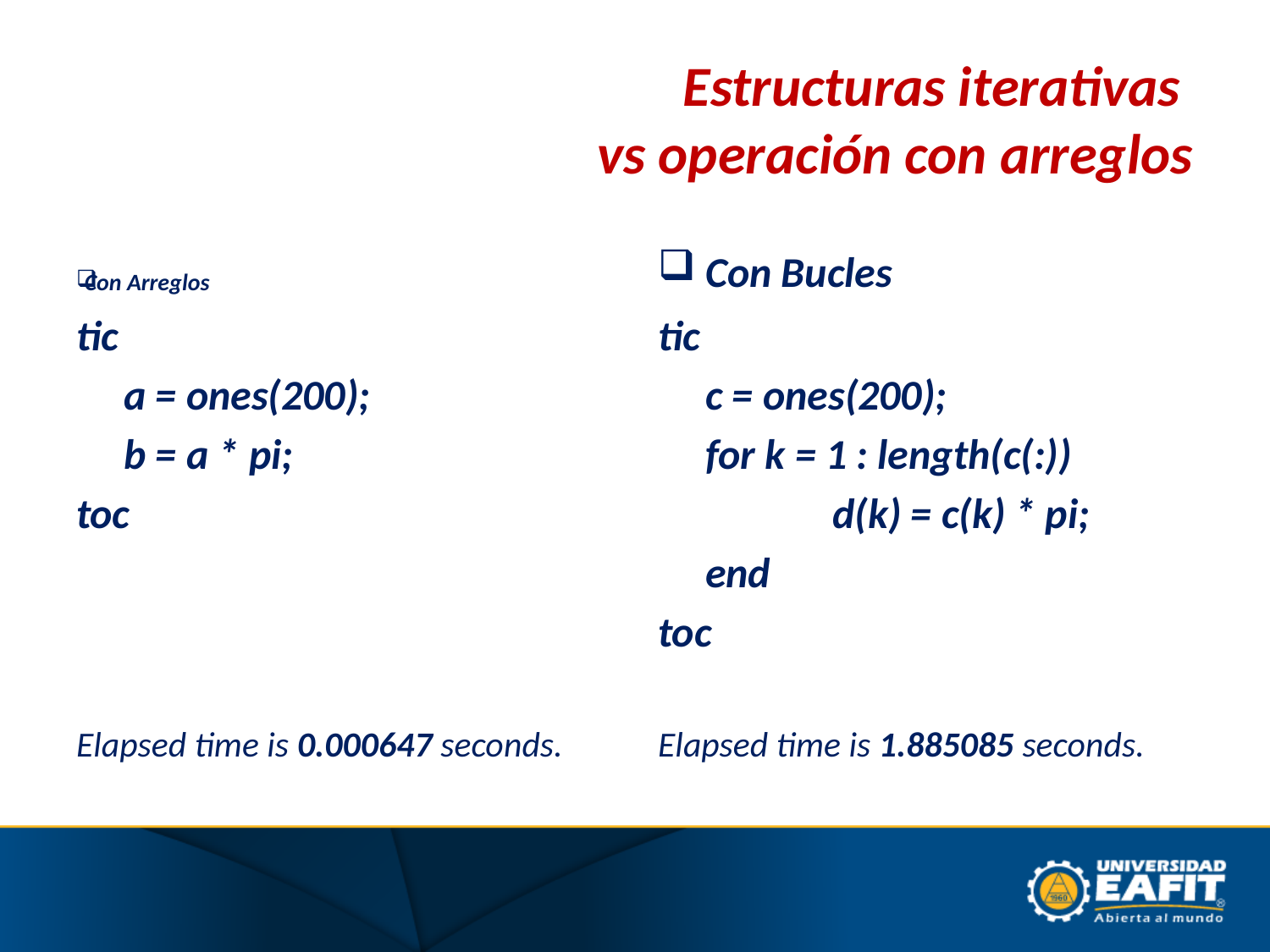

# Estructuras iterativas vs operación con arreglos

 Con Arreglos
 Con Bucles
tic
	a = ones(200);
	b = a * pi;
toc

Elapsed time is 0.000647 seconds.

tic
	c = ones(200);
	for k = 1 : length(c(:))
		d(k) = c(k) * pi;
	end
toc

Elapsed time is 1.885085 seconds.